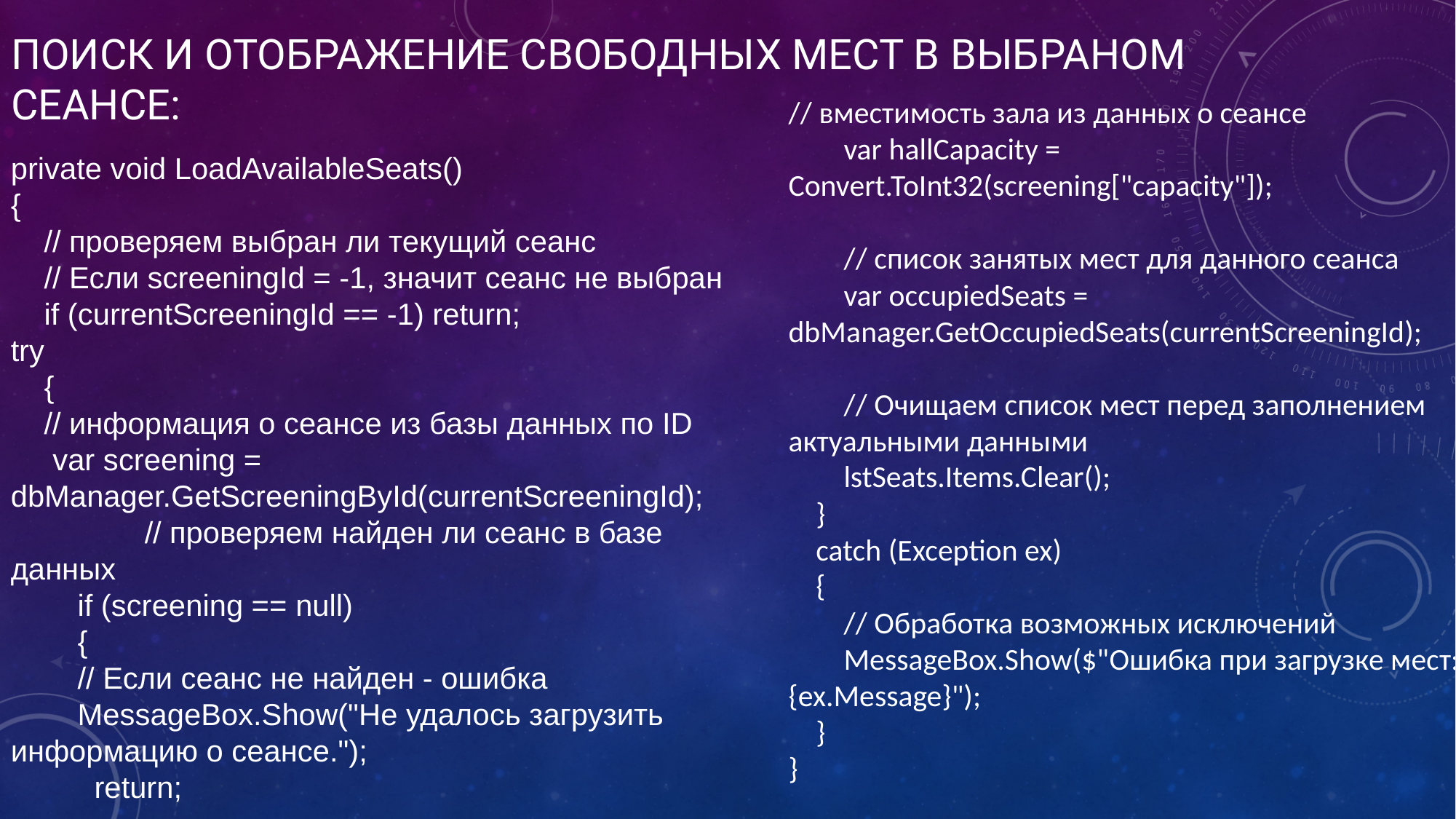

# поиск и отображение свободных мест в выбраном сеансе:
// вместимость зала из данных о сеансе
        var hallCapacity = Convert.ToInt32(screening["capacity"]);

        // список занятых мест для данного сеанса
        var occupiedSeats = dbManager.GetOccupiedSeats(currentScreeningId);

        // Очищаем список мест перед заполнением актуальными данными
        lstSeats.Items.Clear();
    }
    catch (Exception ex)
    {
        // Обработка возможных исключений
        MessageBox.Show($"Ошибка при загрузке мест: {ex.Message}");
    }
}
private void LoadAvailableSeats()
{
    // проверяем выбран ли текущий сеанс
    // Если screeningId = -1, значит сеанс не выбран
    if (currentScreeningId == -1) return;
try
    {
    // информация о сеансе из базы данных по ID
     var screening = dbManager.GetScreeningById(currentScreeningId);
                // проверяем найден ли сеанс в базе данных
        if (screening == null)
        {
        // Если сеанс не найден - ошибка
        MessageBox.Show("Не удалось загрузить информацию о сеансе.");
          return;